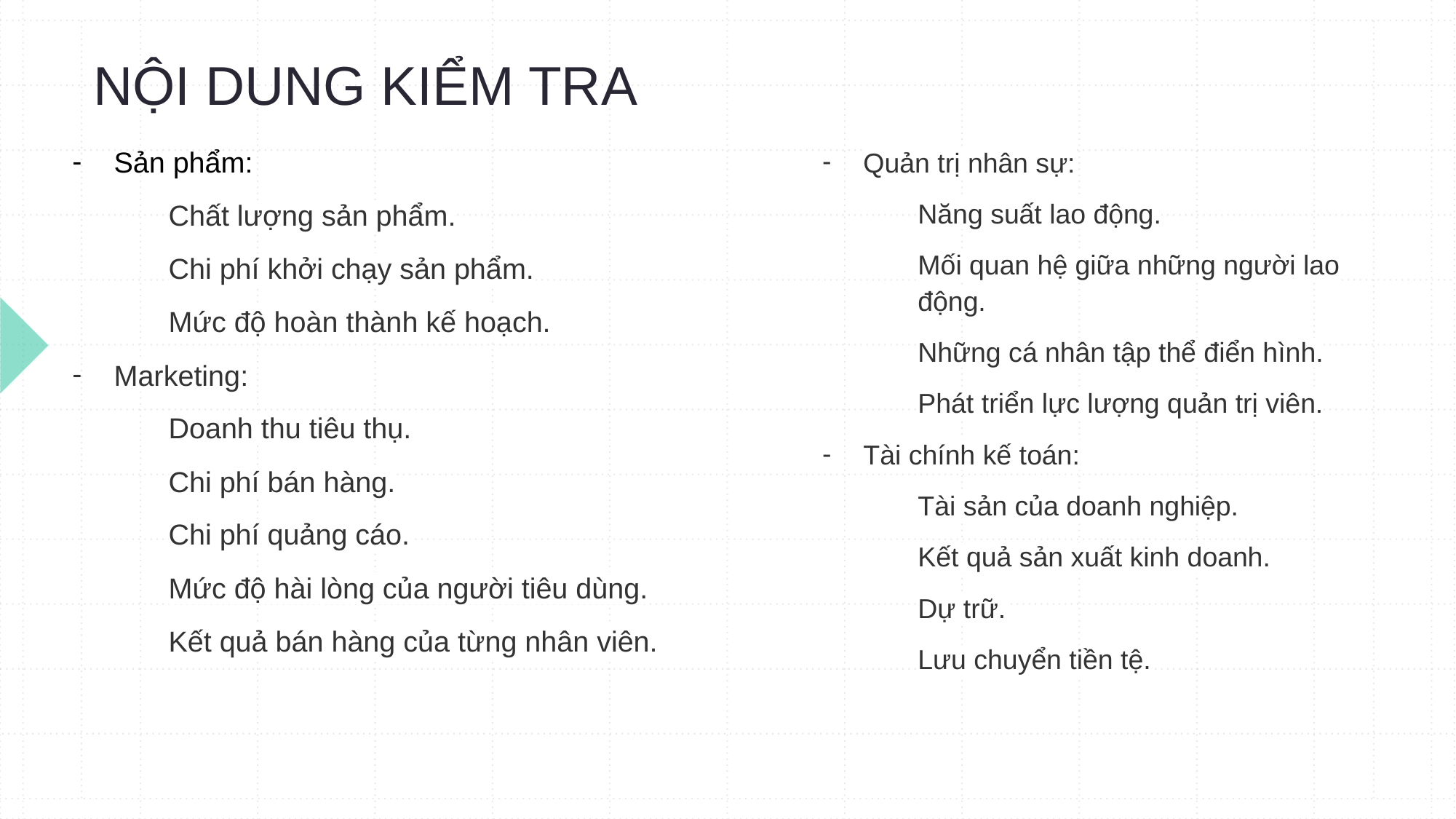

# NỘI DUNG KIỂM TRA
Quản trị nhân sự:
Năng suất lao động.
Mối quan hệ giữa những người lao động.
Những cá nhân tập thể điển hình.
Phát triển lực lượng quản trị viên.
Tài chính kế toán:
Tài sản của doanh nghiệp.
Kết quả sản xuất kinh doanh.
Dự trữ.
Lưu chuyển tiền tệ.
Sản phẩm:
Chất lượng sản phẩm.
Chi phí khởi chạy sản phẩm.
Mức độ hoàn thành kế hoạch.
Marketing:
Doanh thu tiêu thụ.
Chi phí bán hàng.
Chi phí quảng cáo.
Mức độ hài lòng của người tiêu dùng.
Kết quả bán hàng của từng nhân viên.